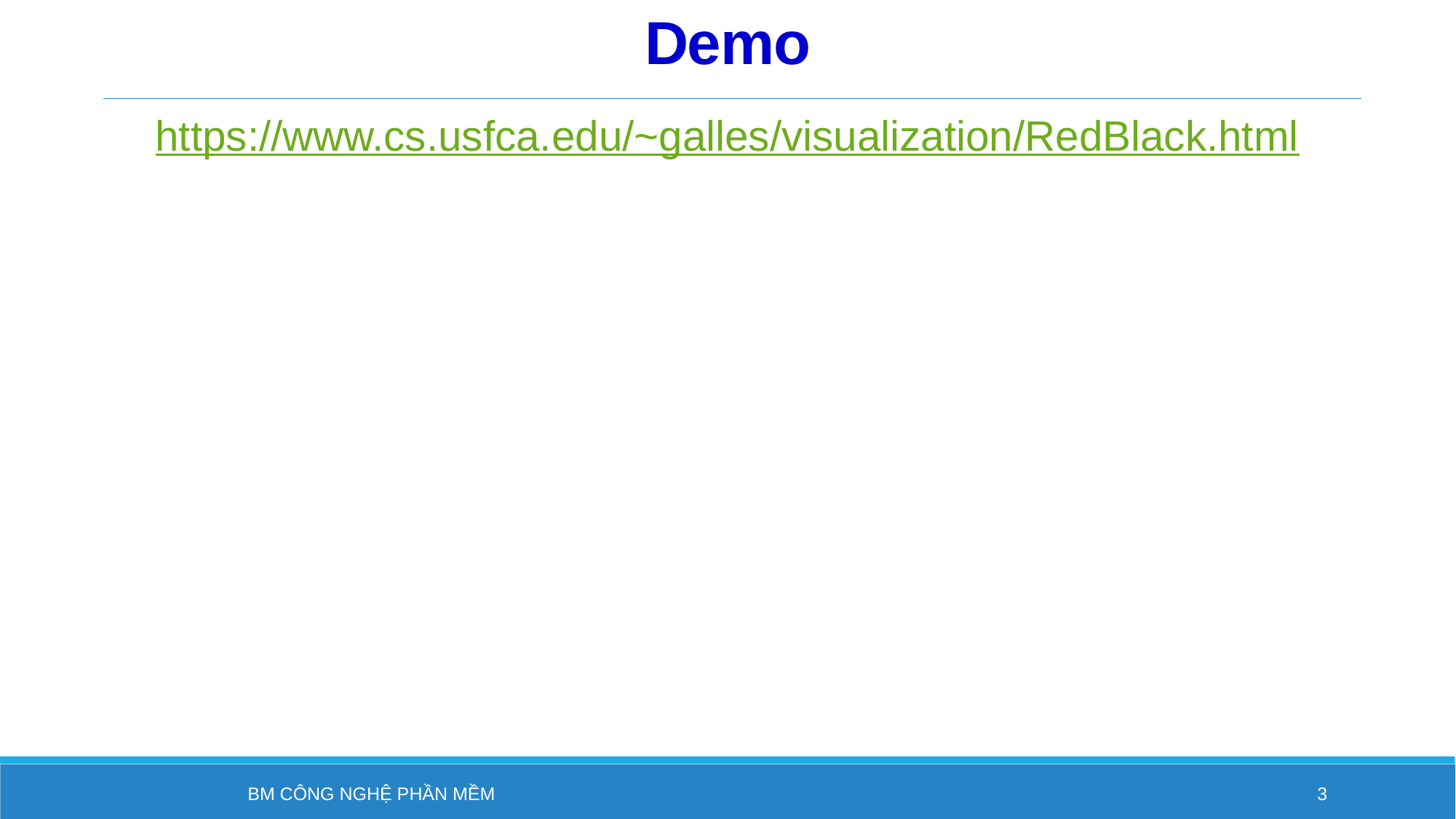

# Demo
https://www.cs.usfca.edu/~galles/visualization/RedBlack.html

BM Công nghệ phần mềm
3